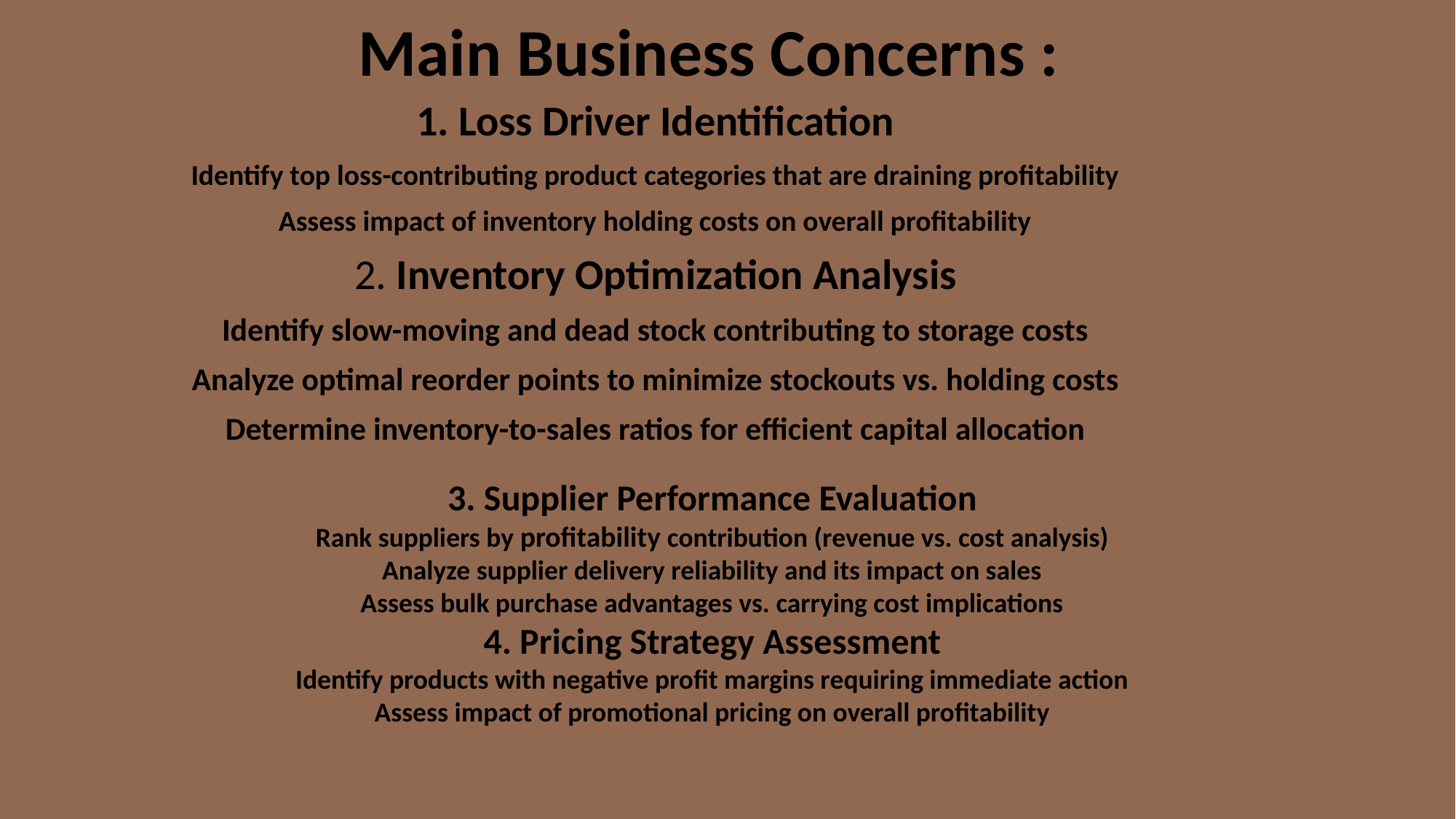

# Main Business Concerns :
1. Loss Driver Identification
Identify top loss-contributing product categories that are draining profitability
Assess impact of inventory holding costs on overall profitability
2. Inventory Optimization Analysis
Identify slow-moving and dead stock contributing to storage costs
Analyze optimal reorder points to minimize stockouts vs. holding costs
Determine inventory-to-sales ratios for efficient capital allocation

3. Supplier Performance Evaluation
Rank suppliers by profitability contribution (revenue vs. cost analysis)
Analyze supplier delivery reliability and its impact on sales
Assess bulk purchase advantages vs. carrying cost implications
4. Pricing Strategy Assessment
Identify products with negative profit margins requiring immediate action
Assess impact of promotional pricing on overall profitability